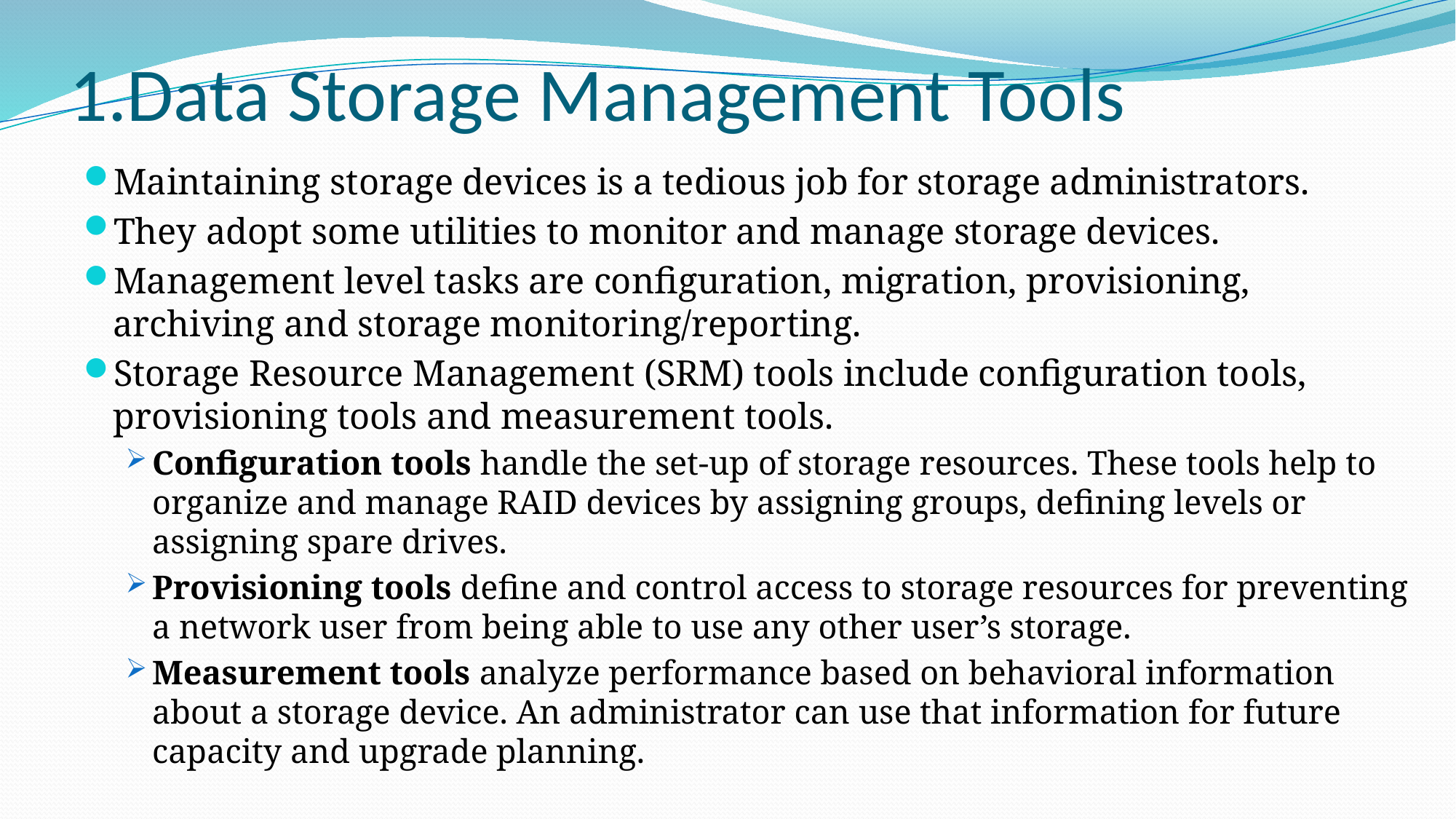

# 1.Data Storage Management Tools
Maintaining storage devices is a tedious job for storage administrators.
They adopt some utilities to monitor and manage storage devices.
Management level tasks are configuration, migration, provisioning, archiving and storage monitoring/reporting.
Storage Resource Management (SRM) tools include configuration tools, provisioning tools and measurement tools.
Configuration tools handle the set-up of storage resources. These tools help to organize and manage RAID devices by assigning groups, defining levels or assigning spare drives.
Provisioning tools define and control access to storage resources for preventing a network user from being able to use any other user’s storage.
Measurement tools analyze performance based on behavioral information about a storage device. An administrator can use that information for future capacity and upgrade planning.